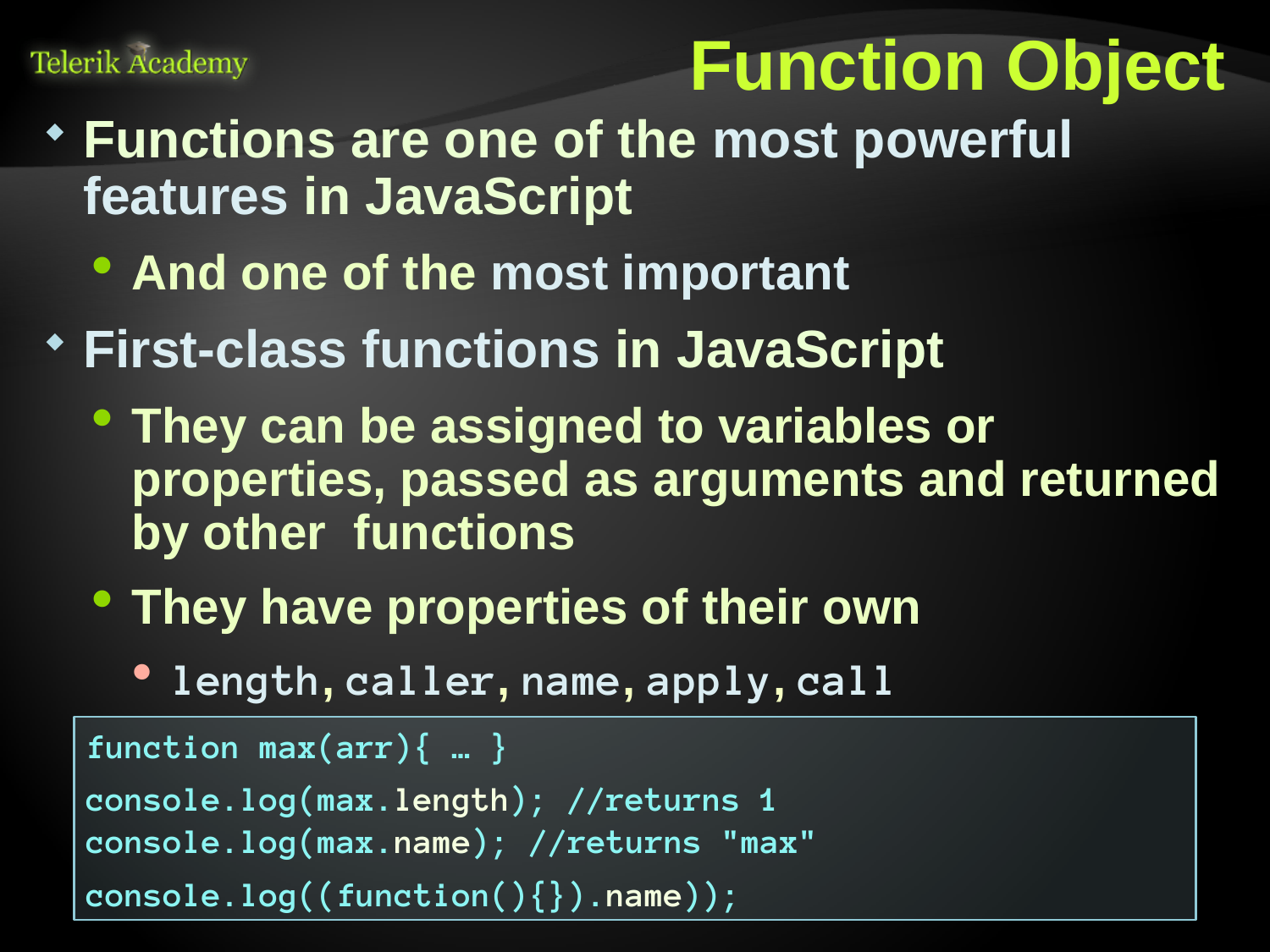

# Function Object
Functions are one of the most powerful features in JavaScript
And one of the most important
First-class functions in JavaScript
They can be assigned to variables or properties, passed as arguments and returned by other  functions
They have properties of their own
length, caller, name, apply, call
function max(arr){ … }
console.log(max.length); //returns 1
console.log(max.name); //returns "max"
console.log((function(){}).name));